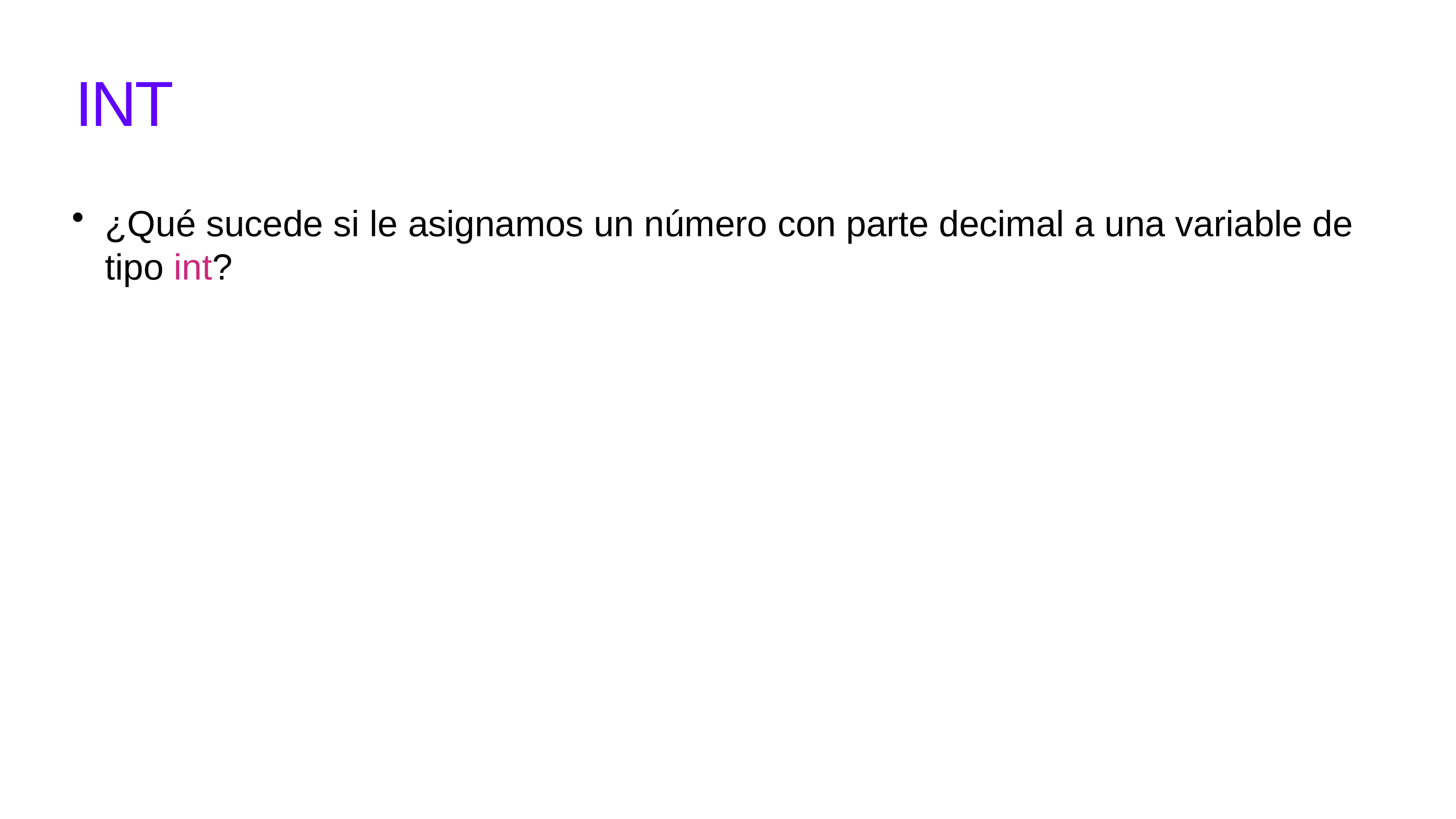

INT
¿Qué sucede si le asignamos un número con parte decimal a una variable de tipo int?